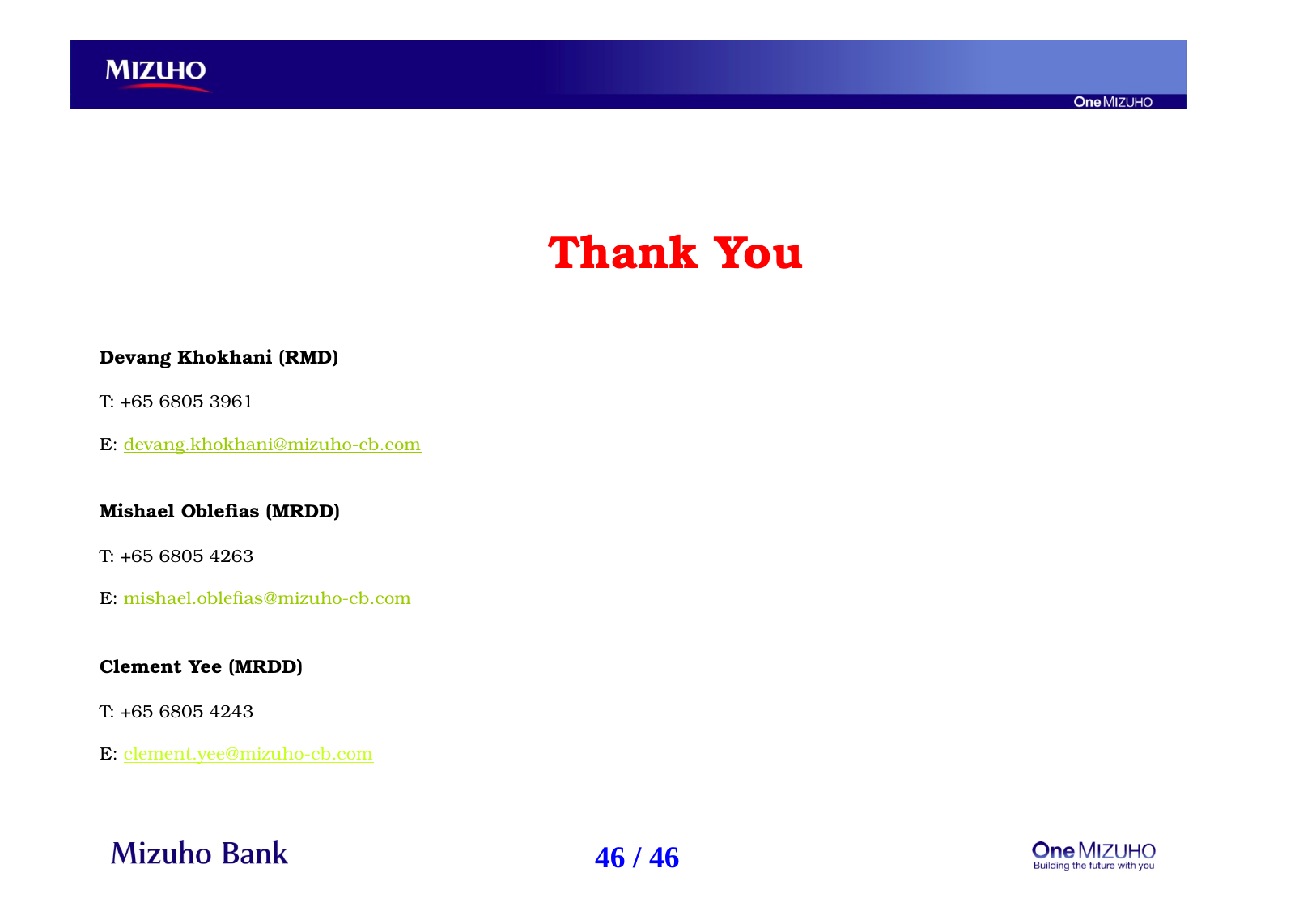

Thank You

Devang Khokhani (RMD)

T: +65 6805 3961

E: devang.khokhani@mizuho-cb.com

Mishael Oblefias (MRDD)

T: +65 6805 4263

E: mishael.oblefias@mizuho-cb.com

Clement Yee (MRDD)

T: +65 6805 4243

E: clement.yee@mizuho-cb.com